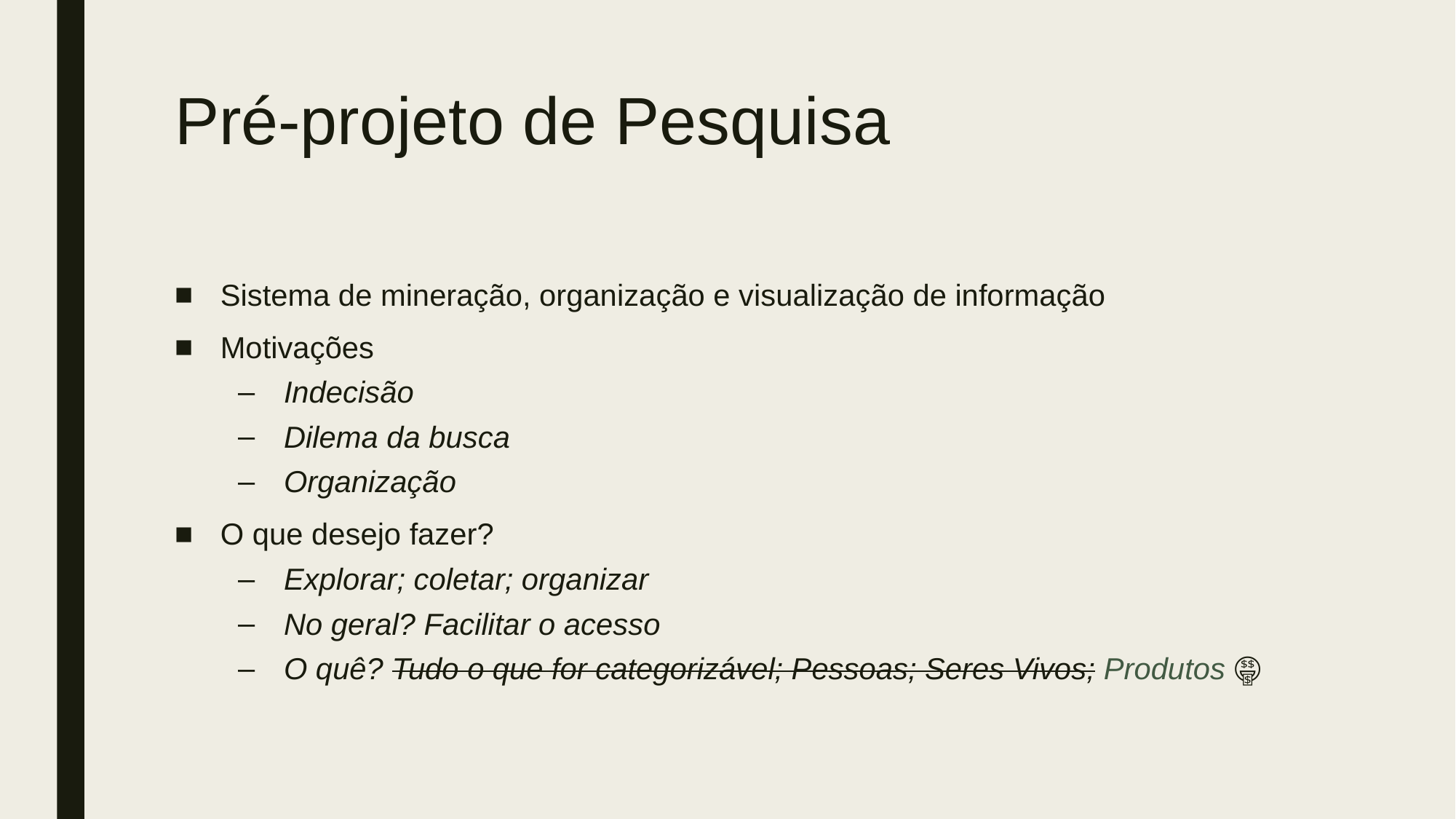

# Pré-projeto de Pesquisa
Sistema de mineração, organização e visualização de informação
Motivações
Indecisão
Dilema da busca
Organização
O que desejo fazer?
Explorar; coletar; organizar
No geral? Facilitar o acesso
O quê? Tudo o que for categorizável; Pessoas; Seres Vivos; Produtos 🤑